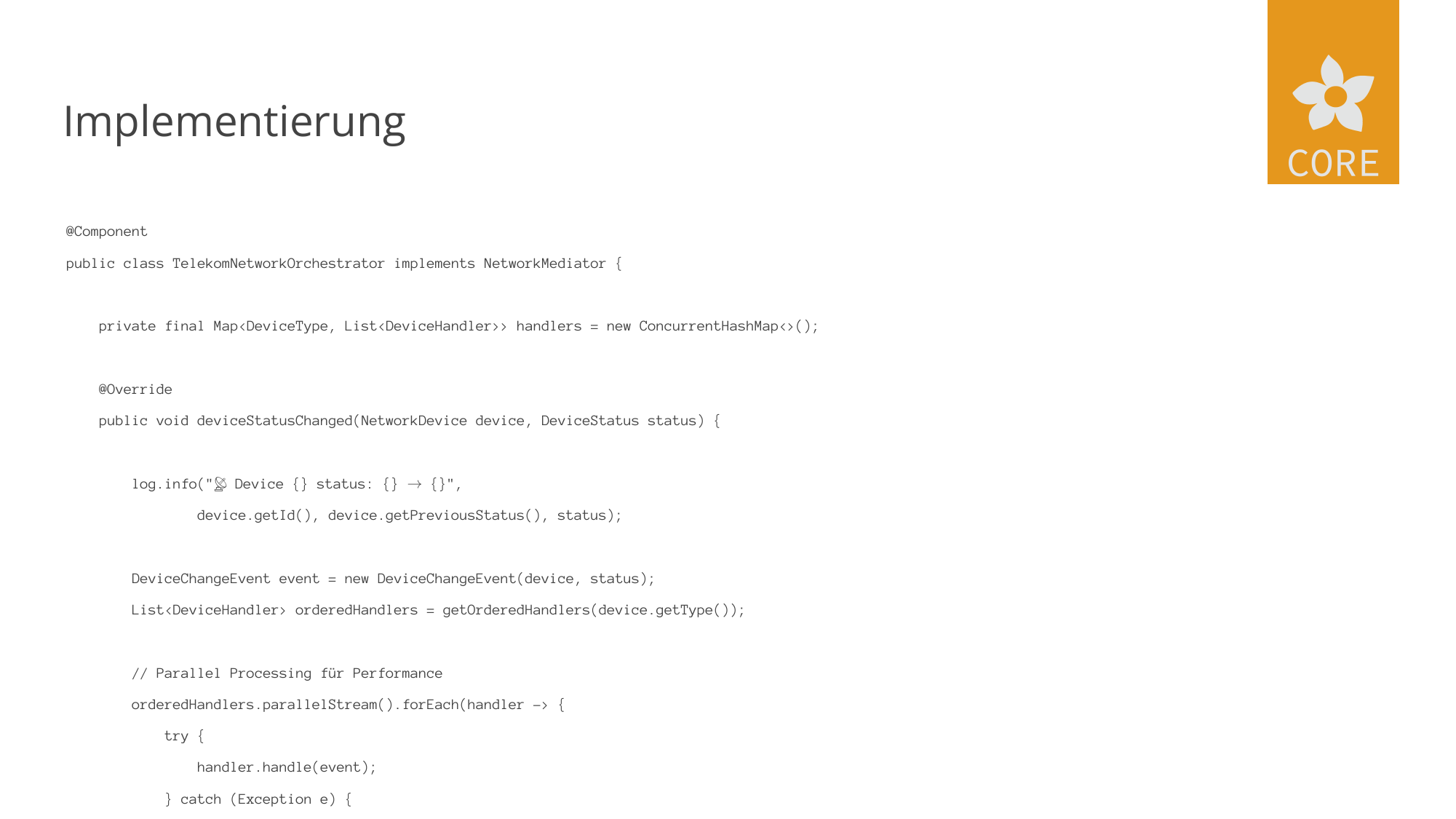

# Implementierung
@Component
public class TelekomNetworkOrchestrator implements NetworkMediator {

    private final Map<DeviceType, List<DeviceHandler>> handlers = new ConcurrentHashMap<>();

    @Override
    public void deviceStatusChanged(NetworkDevice device, DeviceStatus status) {

        log.info("📡 Device {} status: {} → {}",
                device.getId(), device.getPreviousStatus(), status);

        DeviceChangeEvent event = new DeviceChangeEvent(device, status);
        List<DeviceHandler> orderedHandlers = getOrderedHandlers(device.getType());

        // Parallel Processing für Performance
        orderedHandlers.parallelStream().forEach(handler -> {
            try {
                handler.handle(event);
            } catch (Exception e) {
                log.error("❌ Handler {} failed", handler.getClass().getSimpleName(), e);
                // Error Isolation: Ein Handler-Fehler stoppt nicht die anderen
            }
        });
    }
}